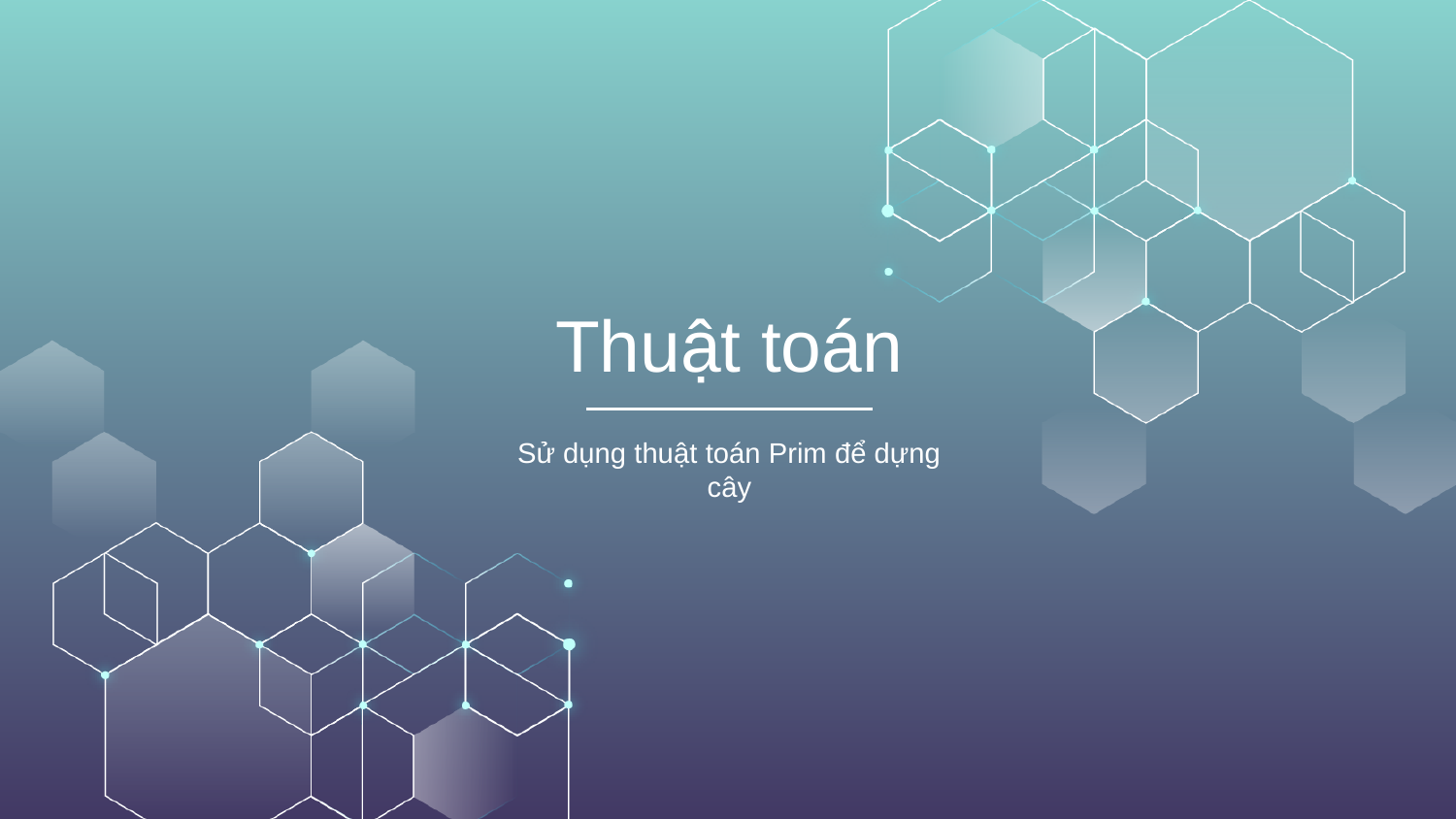

# Thuật toán
Sử dụng thuật toán Prim để dựng cây